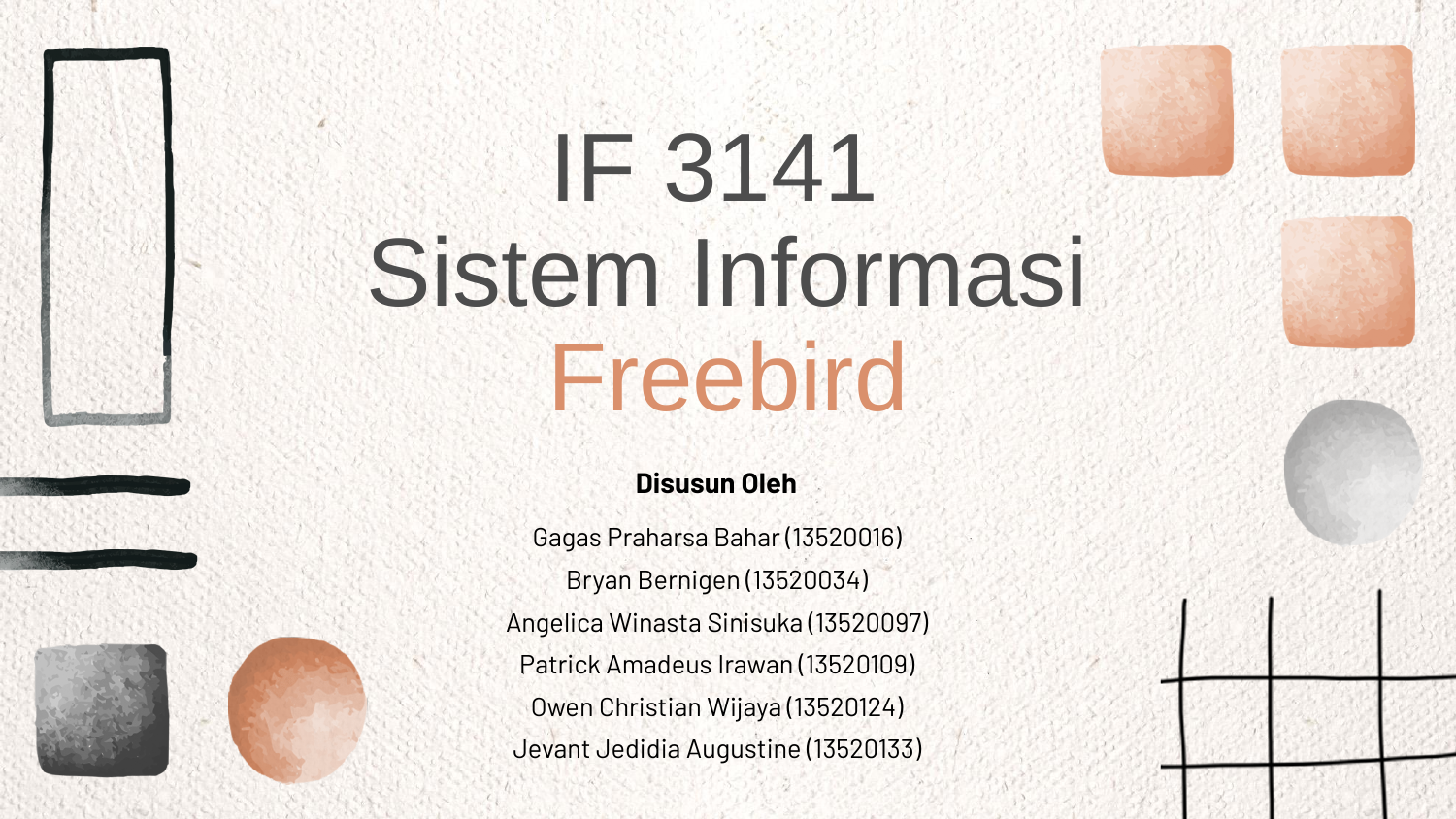

# IF 3141
Sistem Informasi Freebird
Disusun Oleh
Gagas Praharsa Bahar (13520016)
Bryan Bernigen (13520034)
Angelica Winasta Sinisuka (13520097)
Patrick Amadeus Irawan (13520109)
Owen Christian Wijaya (13520124)
Jevant Jedidia Augustine (13520133)